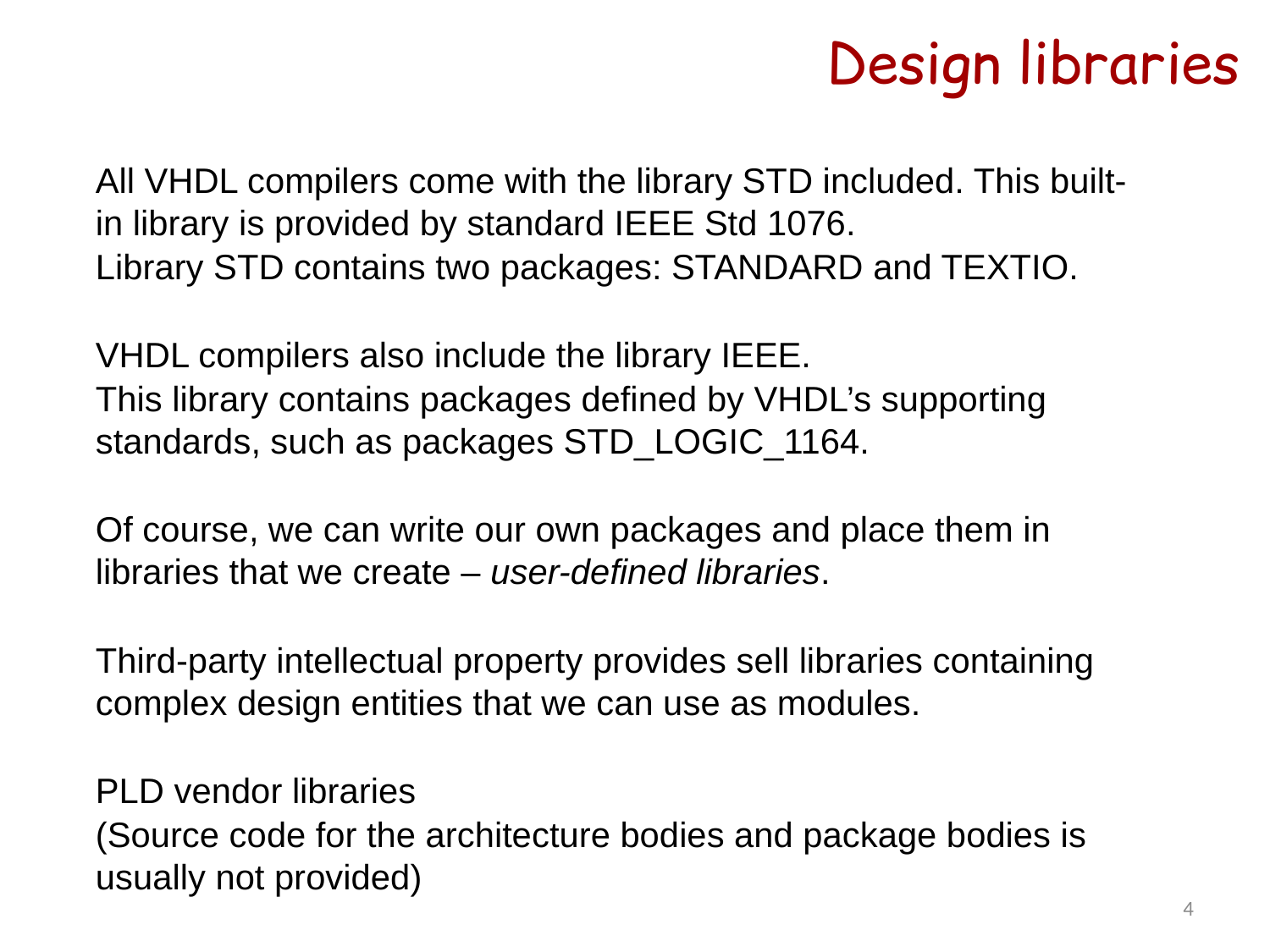

# Design libraries
	All VHDL compilers come with the library STD included. This built-in library is provided by standard IEEE Std 1076.
	Library STD contains two packages: STANDARD and TEXTIO.

	VHDL compilers also include the library IEEE.
	This library contains packages defined by VHDL’s supporting standards, such as packages STD_LOGIC_1164.

	Of course, we can write our own packages and place them in libraries that we create – user-defined libraries.

	Third-party intellectual property provides sell libraries containing complex design entities that we can use as modules.

	PLD vendor libraries
	(Source code for the architecture bodies and package bodies is usually not provided)

4